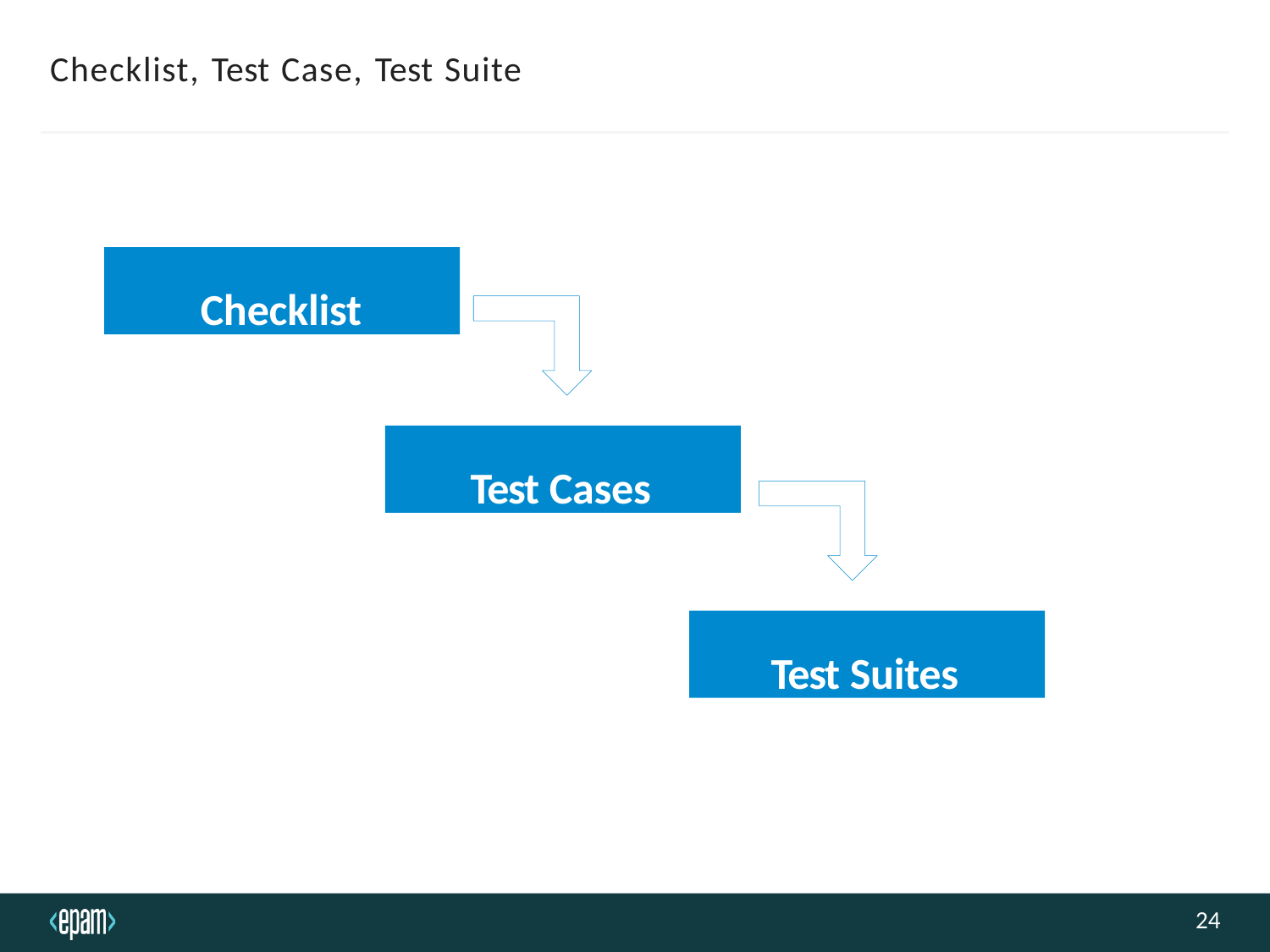

# Checklist, Test Case, Test Suite

Checklist

Test Cases

Test Suites
24